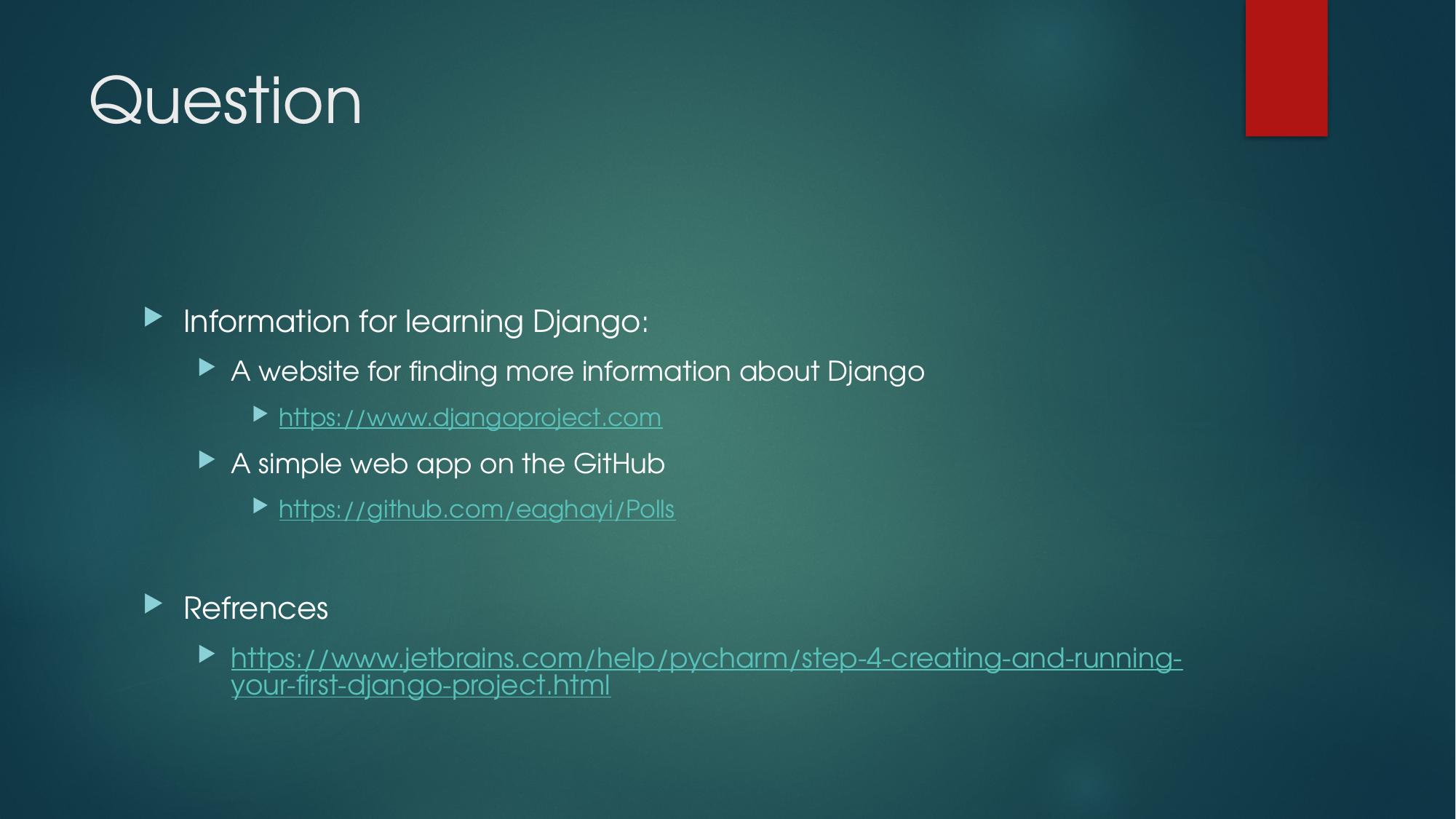

# Question

Information for learning Django:
A website for finding more information about Django
https://www.djangoproject.com
A simple web app on the GitHub
https://github.com/eaghayi/Polls

Refrences
https://www.jetbrains.com/help/pycharm/step-4-creating-and-running-your-first-django-project.html